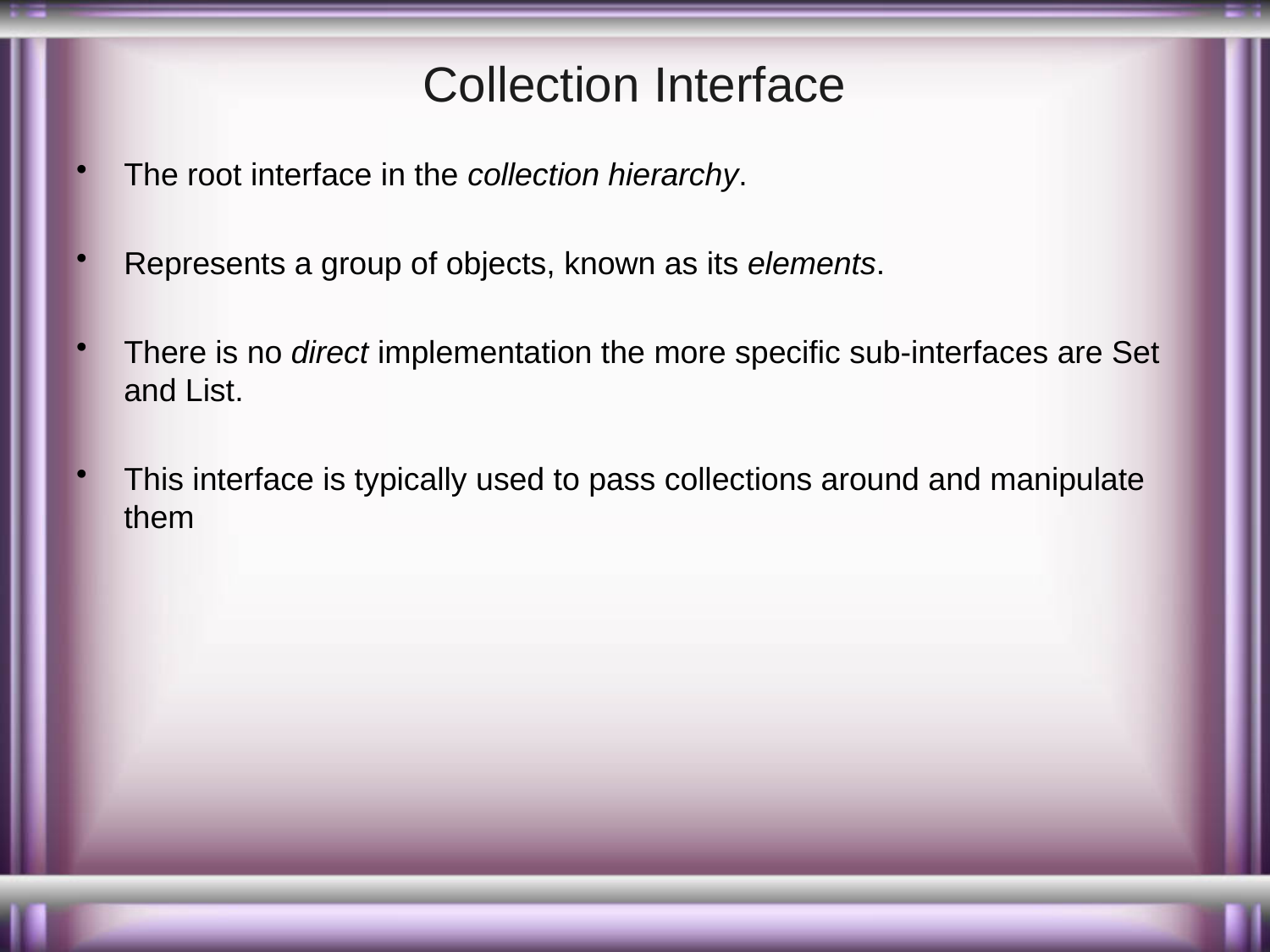

# Collection Interface
The root interface in the collection hierarchy.

Represents a group of objects, known as its elements.

There is no direct implementation the more specific sub-interfaces are Set and List.

This interface is typically used to pass collections around and manipulate them